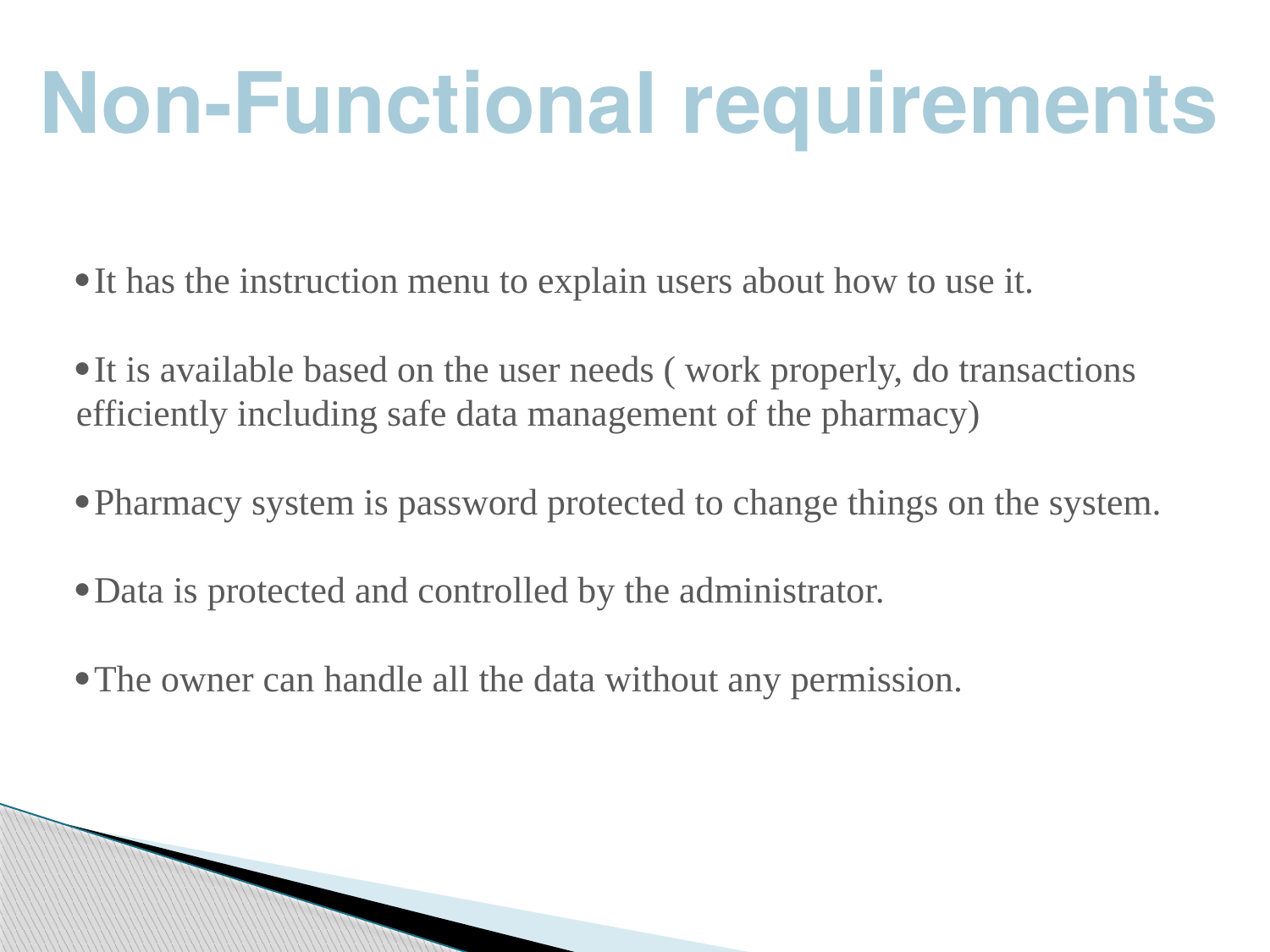

Non-Functional requirements

• It has the instruction menu to explain users about how to use it.

• It is available based on the user needs ( work properly, do transactions efficiently including safe data management of the pharmacy)

• Pharmacy system is password protected to change things on the system.

• Data is protected and controlled by the administrator.

• The owner can handle all the data without any permission.